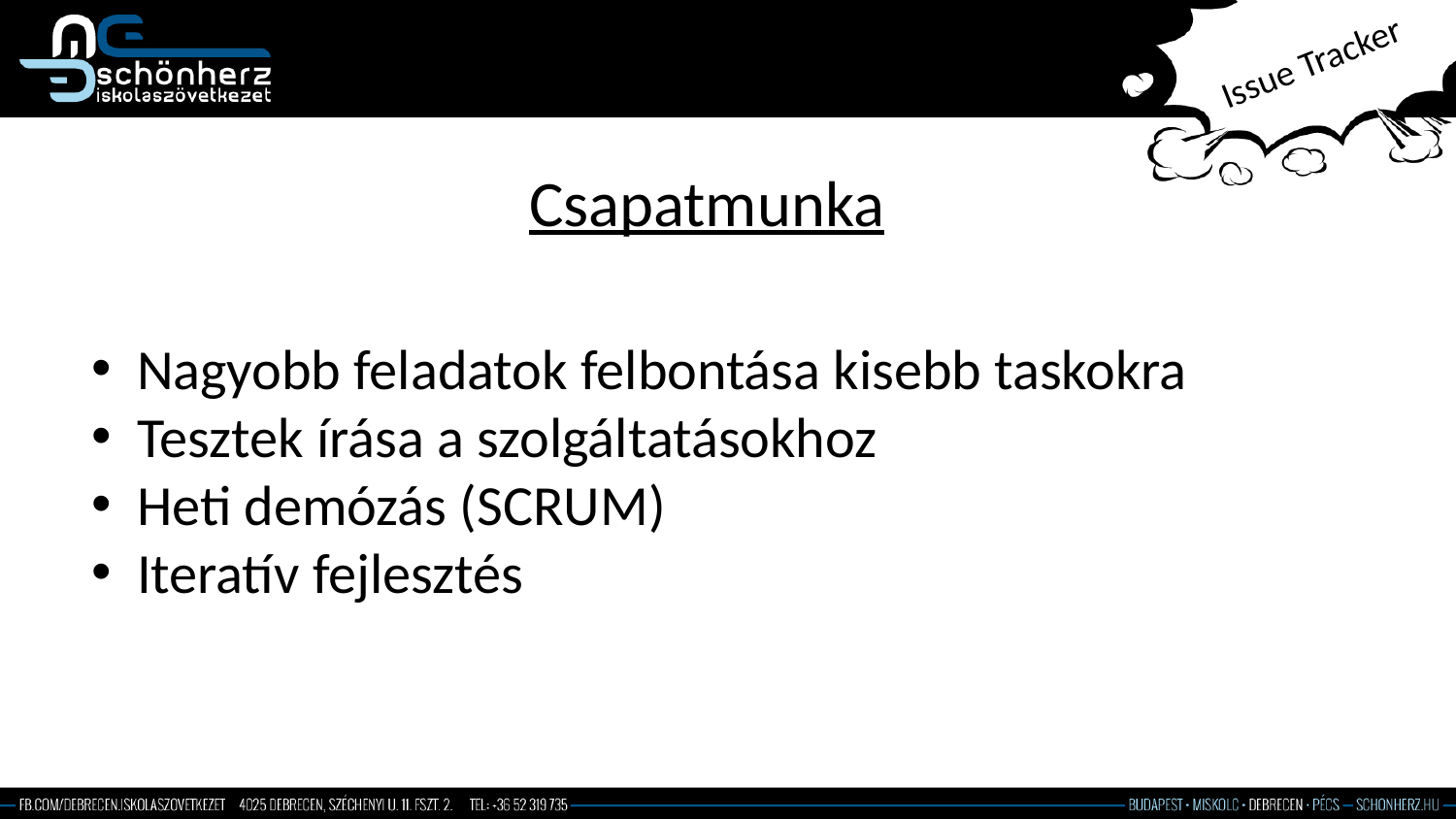

Issue Tracker
Csapatmunka

Nagyobb feladatok felbontása kisebb taskokra
Tesztek írása a szolgáltatásokhoz
Heti demózás (SCRUM)
Iteratív fejlesztés